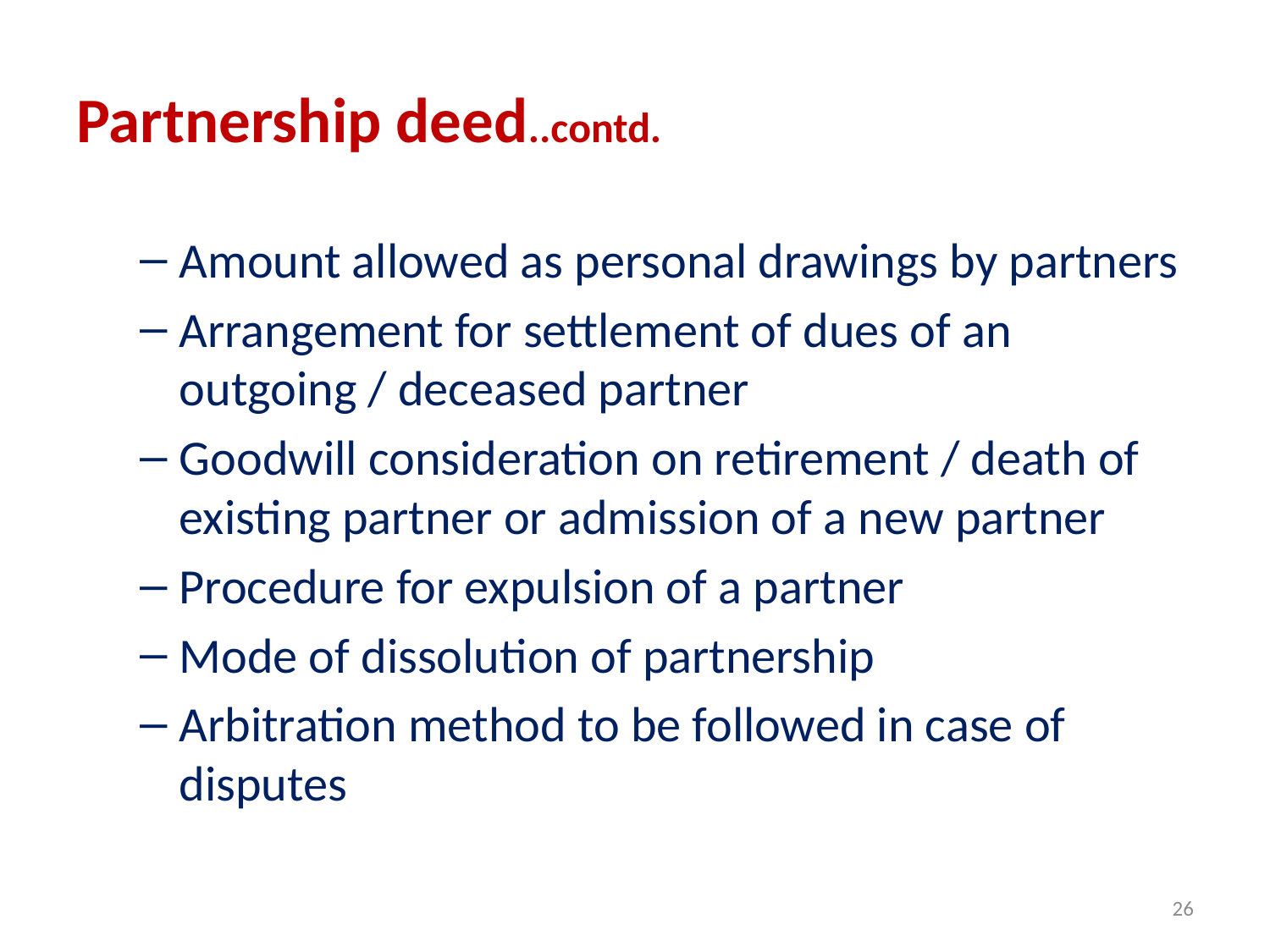

# Partnership deed..contd.
Amount allowed as personal drawings by partners
Arrangement for settlement of dues of an outgoing / deceased partner
Goodwill consideration on retirement / death of existing partner or admission of a new partner
Procedure for expulsion of a partner
Mode of dissolution of partnership
Arbitration method to be followed in case of disputes
26